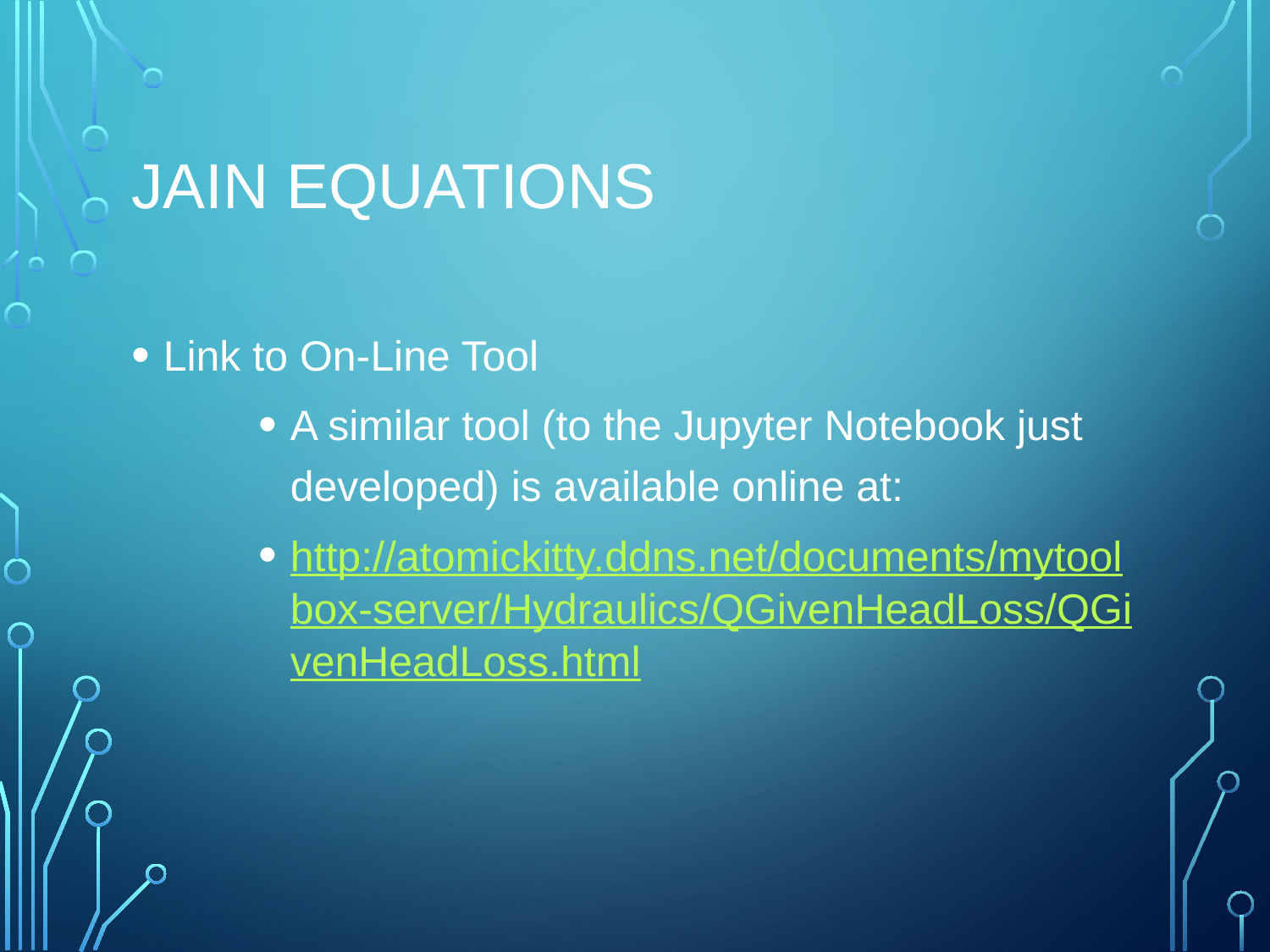

# Jain equations
Link to On-Line Tool
A similar tool (to the Jupyter Notebook just developed) is available online at:
http://atomickitty.ddns.net/documents/mytoolbox-server/Hydraulics/QGivenHeadLoss/QGivenHeadLoss.html